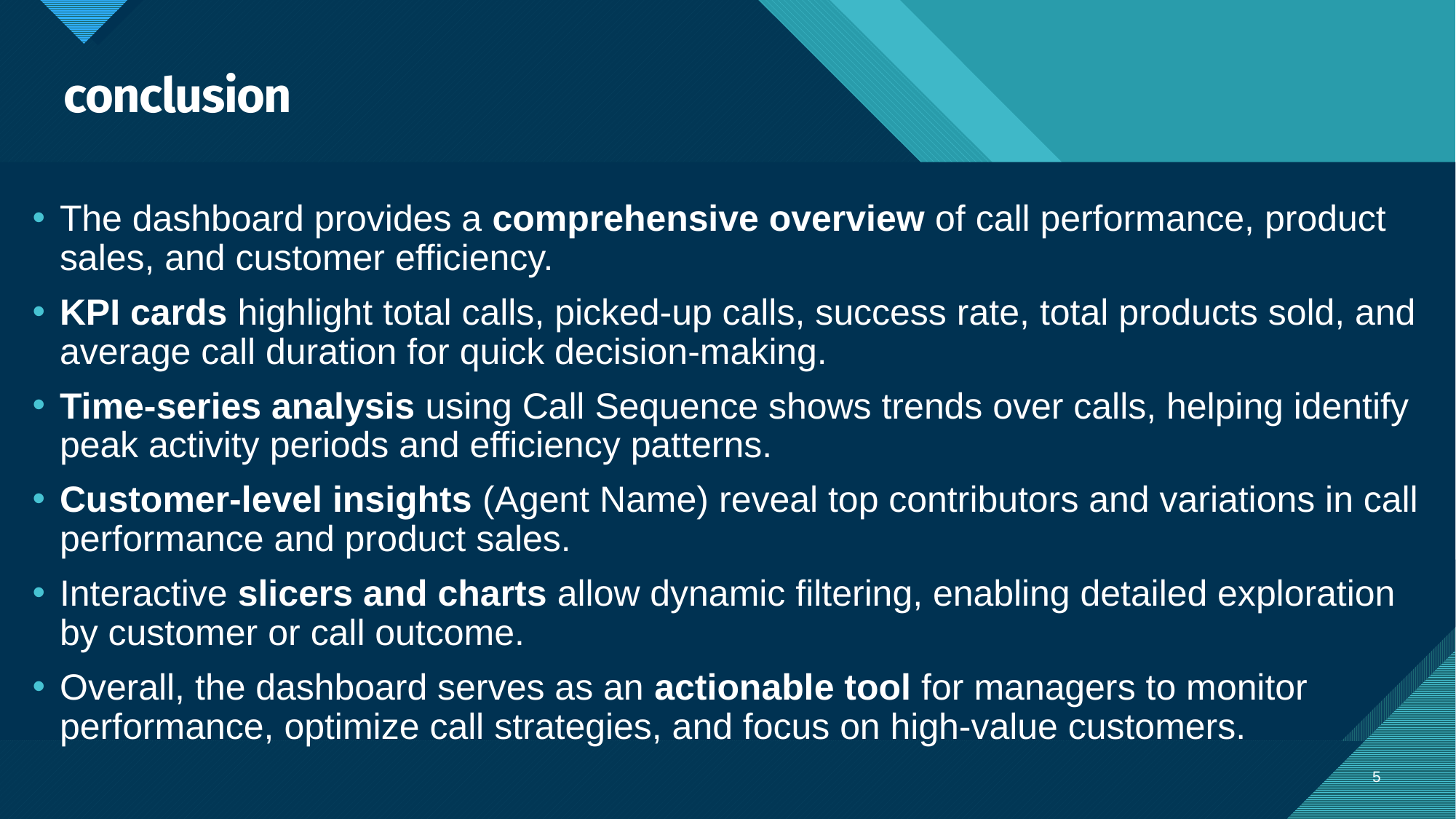

# conclusion
The dashboard provides a comprehensive overview of call performance, product sales, and customer efficiency.
KPI cards highlight total calls, picked-up calls, success rate, total products sold, and average call duration for quick decision-making.
Time-series analysis using Call Sequence shows trends over calls, helping identify peak activity periods and efficiency patterns.
Customer-level insights (Agent Name) reveal top contributors and variations in call performance and product sales.
Interactive slicers and charts allow dynamic filtering, enabling detailed exploration by customer or call outcome.
Overall, the dashboard serves as an actionable tool for managers to monitor performance, optimize call strategies, and focus on high-value customers.

5